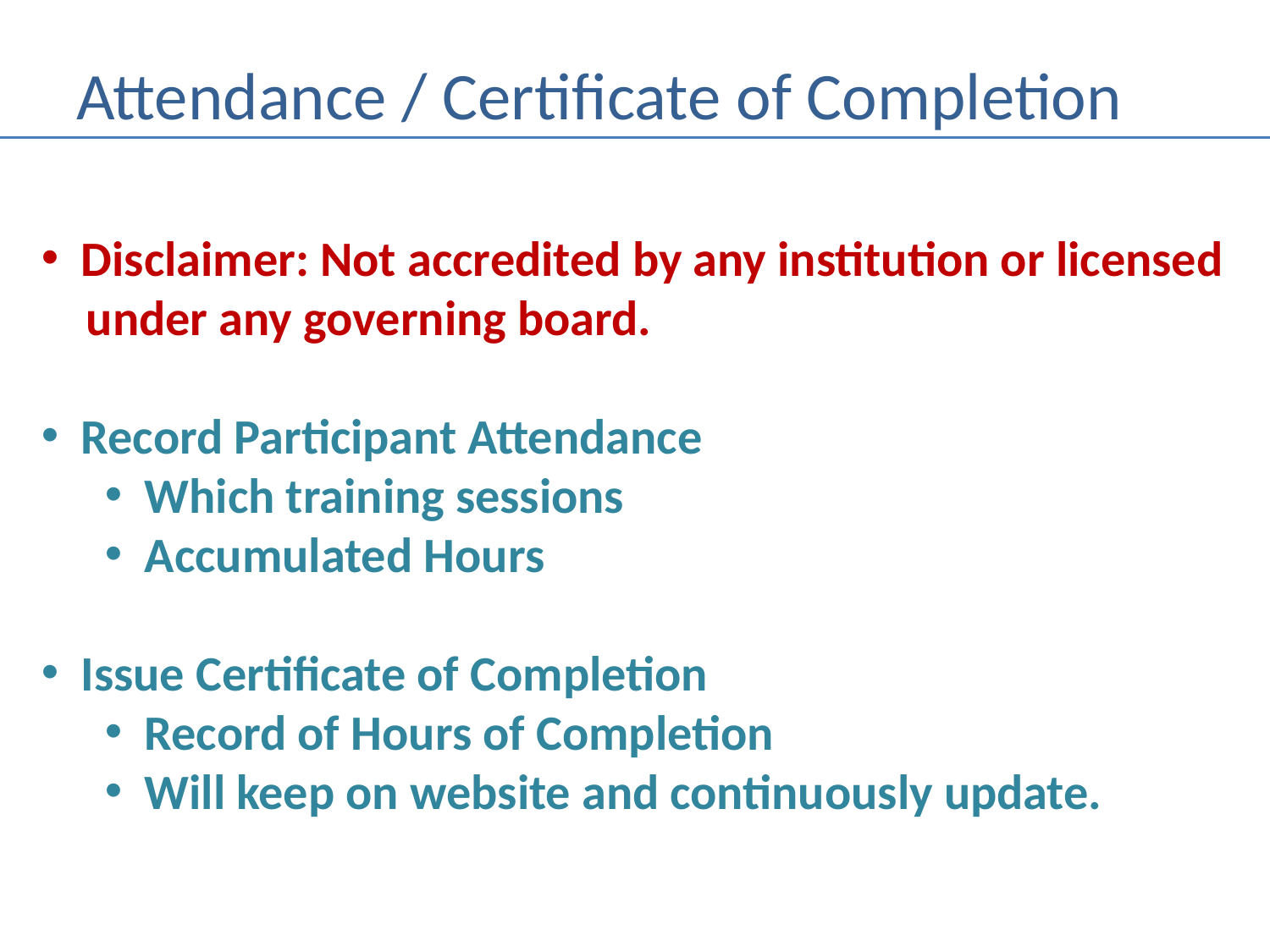

# Attendance / Certificate of Completion

Disclaimer: Not accredited by any institution or licensed
    under any governing board.

Record Participant Attendance
Which training sessions
Accumulated Hours

Issue Certificate of Completion
Record of Hours of Completion
Will keep on website and continuously update.